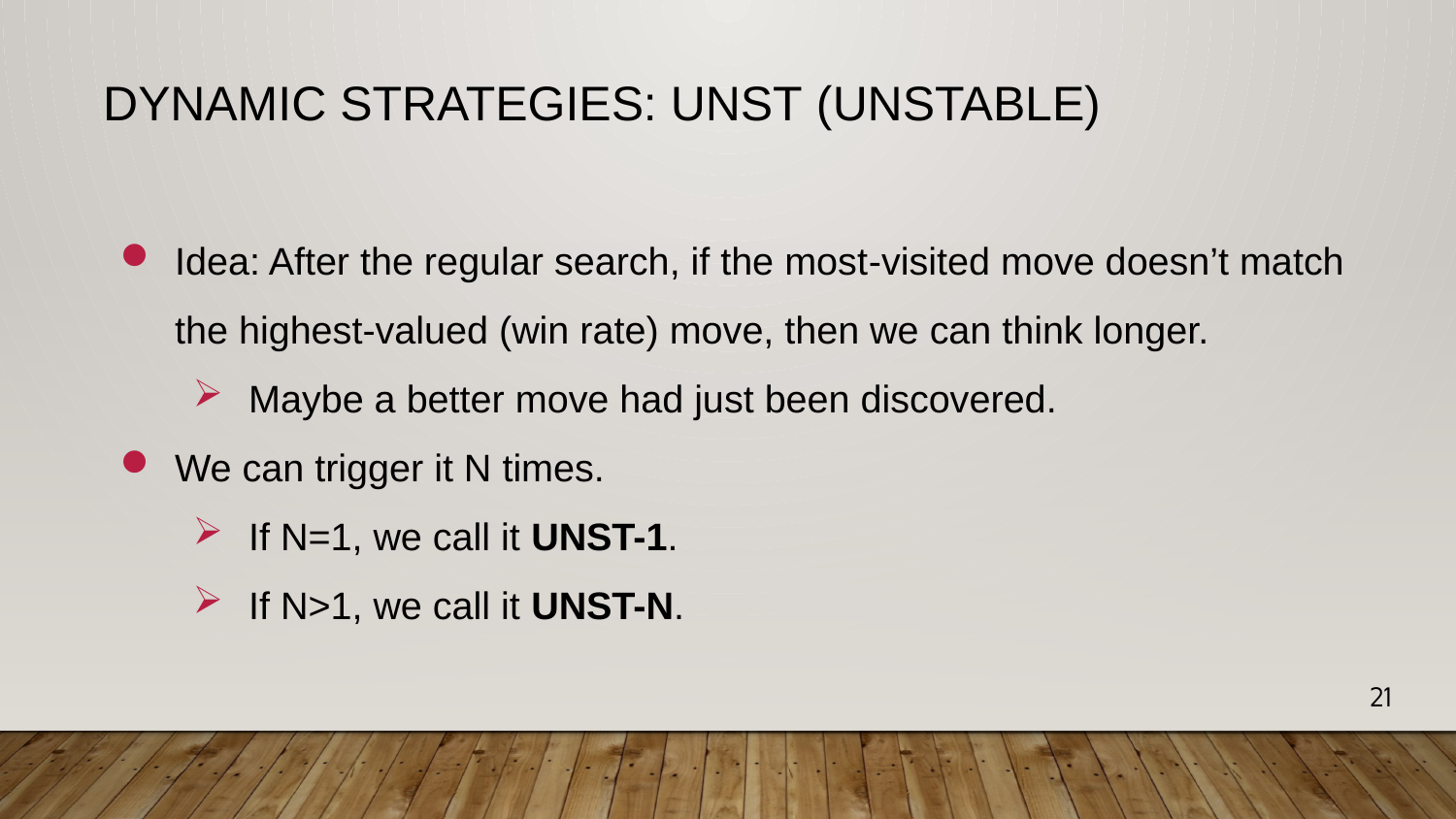

# Dynamic Strategies: UNST (unstable)
Idea: After the regular search, if the most-visited move doesn’t match the highest-valued (win rate) move, then we can think longer.
Maybe a better move had just been discovered.
We can trigger it N times.
If N=1, we call it UNST-1.
If N>1, we call it UNST-N.
21